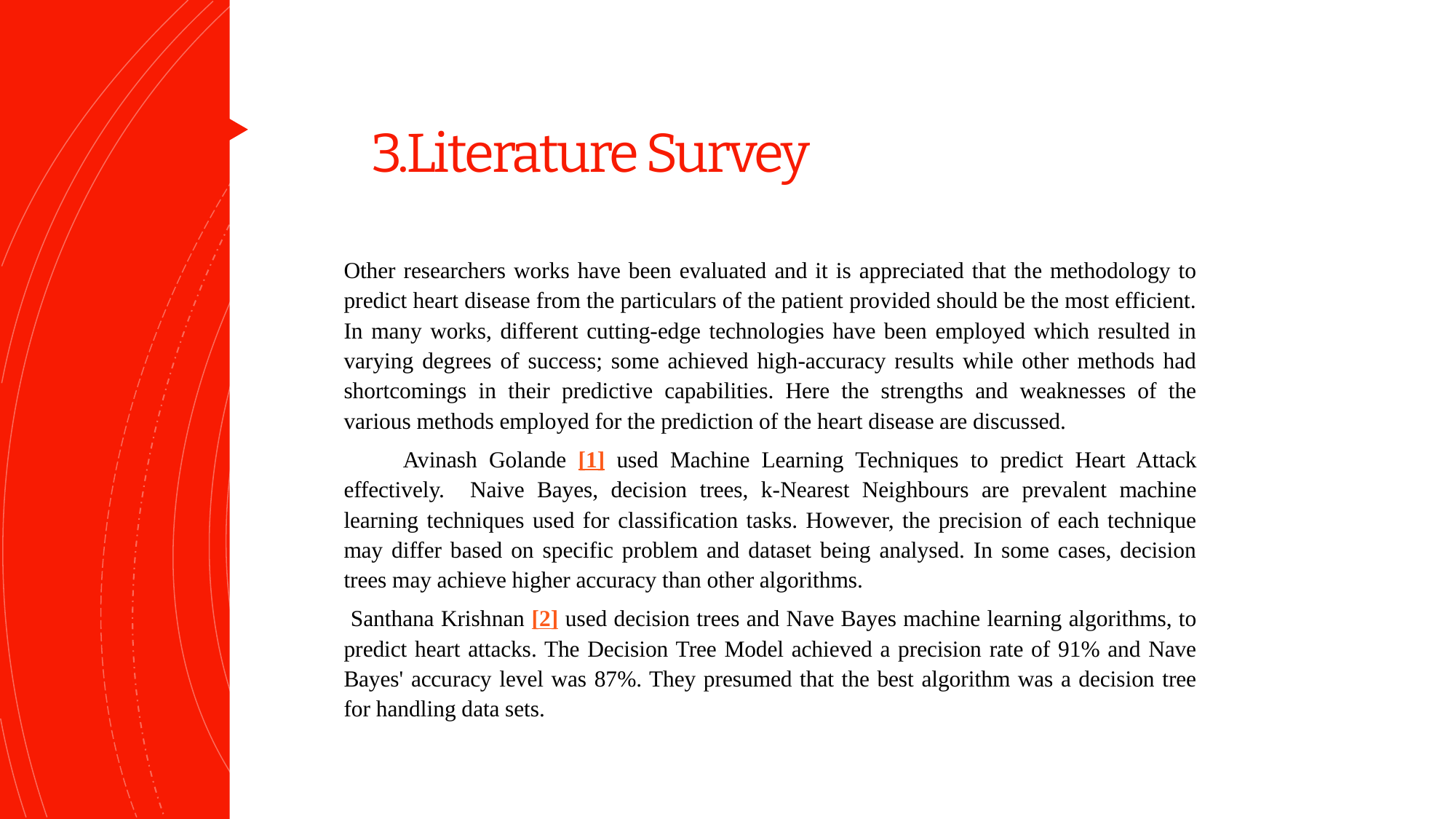

# 3.Literature Survey

Other researchers works have been evaluated and it is appreciated that the methodology to predict heart disease from the particulars of the patient provided should be the most efficient. In many works, different cutting-edge technologies have been employed which resulted in varying degrees of success; some achieved high-accuracy results while other methods had shortcomings in their predictive capabilities. Here the strengths and weaknesses of the various methods employed for the prediction of the heart disease are discussed.
     Avinash Golande [1] used Machine Learning Techniques to predict Heart Attack effectively.  Naive Bayes, decision trees, k-Nearest Neighbours are prevalent machine learning techniques used for classification tasks. However, the precision of each technique may differ based on specific problem and dataset being analysed. In some cases, decision trees may achieve higher accuracy than other algorithms.
 Santhana Krishnan [2] used decision trees and Nave Bayes machine learning algorithms, to predict heart attacks. The Decision Tree Model achieved a precision rate of 91% and Nave Bayes' accuracy level was 87%. They presumed that the best algorithm was a decision tree for handling data sets.